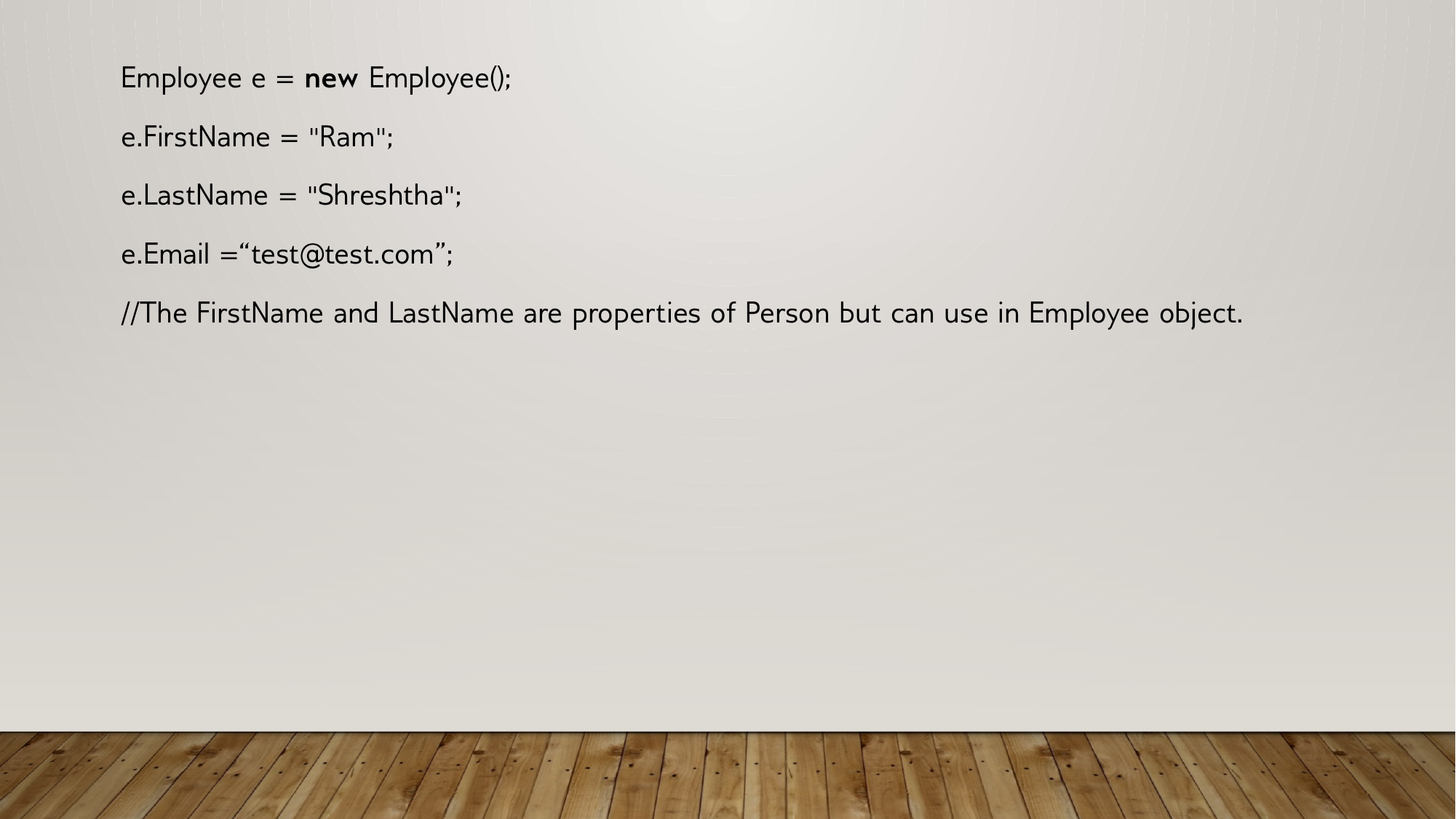

Employee e = new Employee();
e.FirstName = "Ram";
e.LastName = "Shreshtha";
e.Email =“test@test.com”;
//The FirstName and LastName are properties of Person but can use in Employee object.